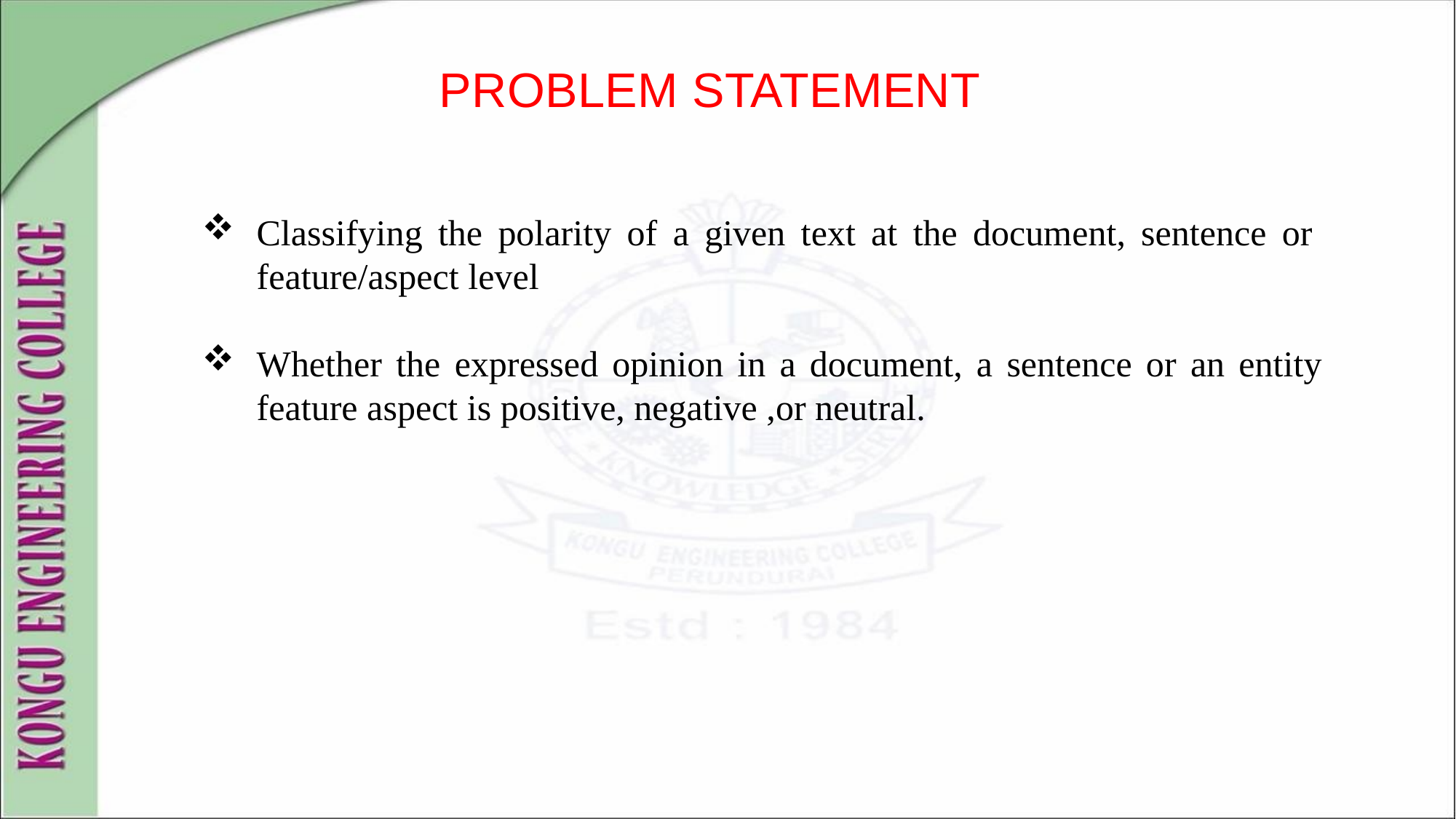

# PROBLEM STATEMENT
Classifying the polarity of a given text at the document, sentence or  feature/aspect level

Whether the expressed opinion in a document, a sentence or an entity feature aspect is positive, negative ,or neutral.